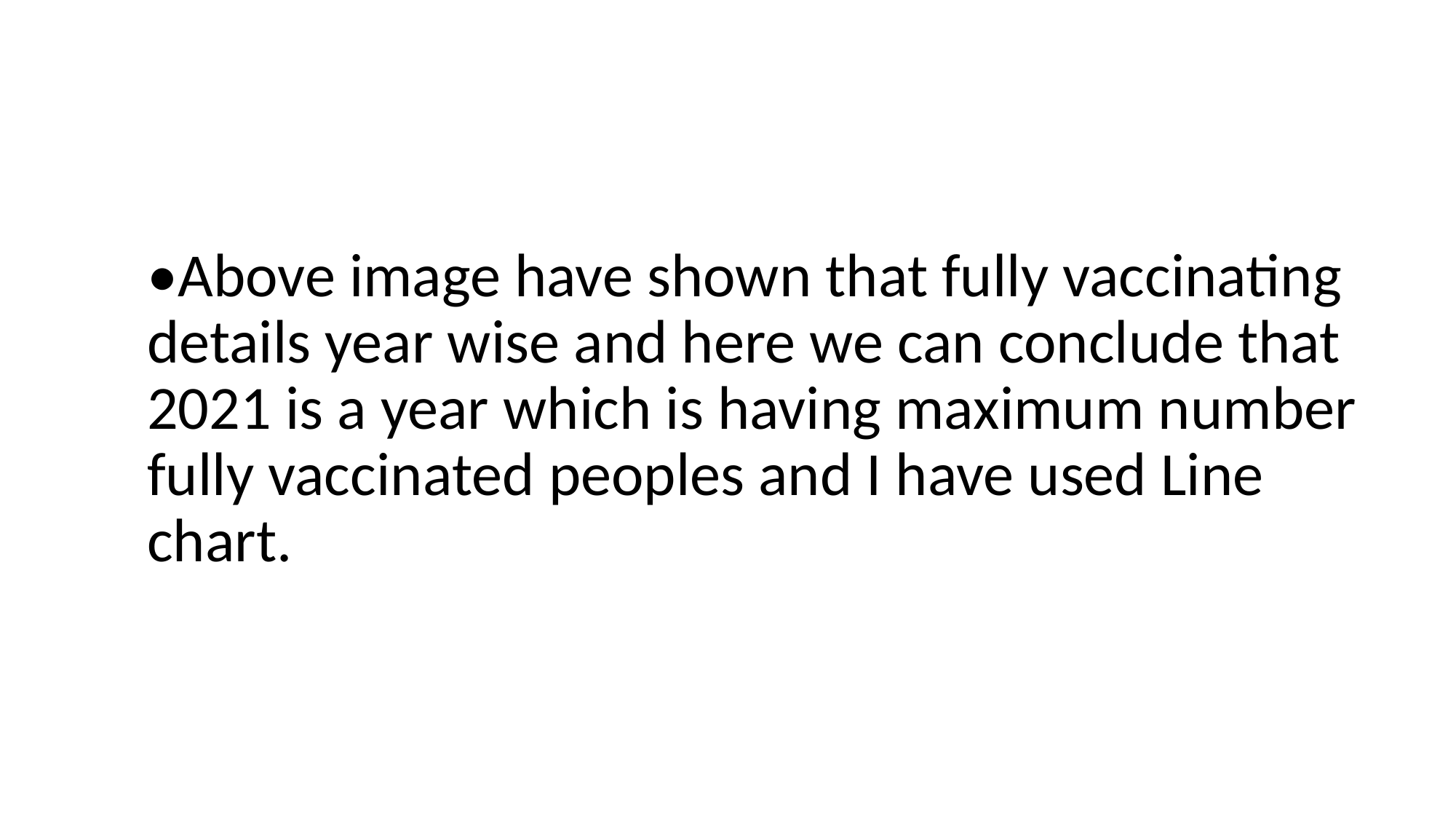

# •Above image have shown that fully vaccinating details year wise and here we can conclude that 2021 is a year which is having maximum number fully vaccinated peoples and I have used Line chart.